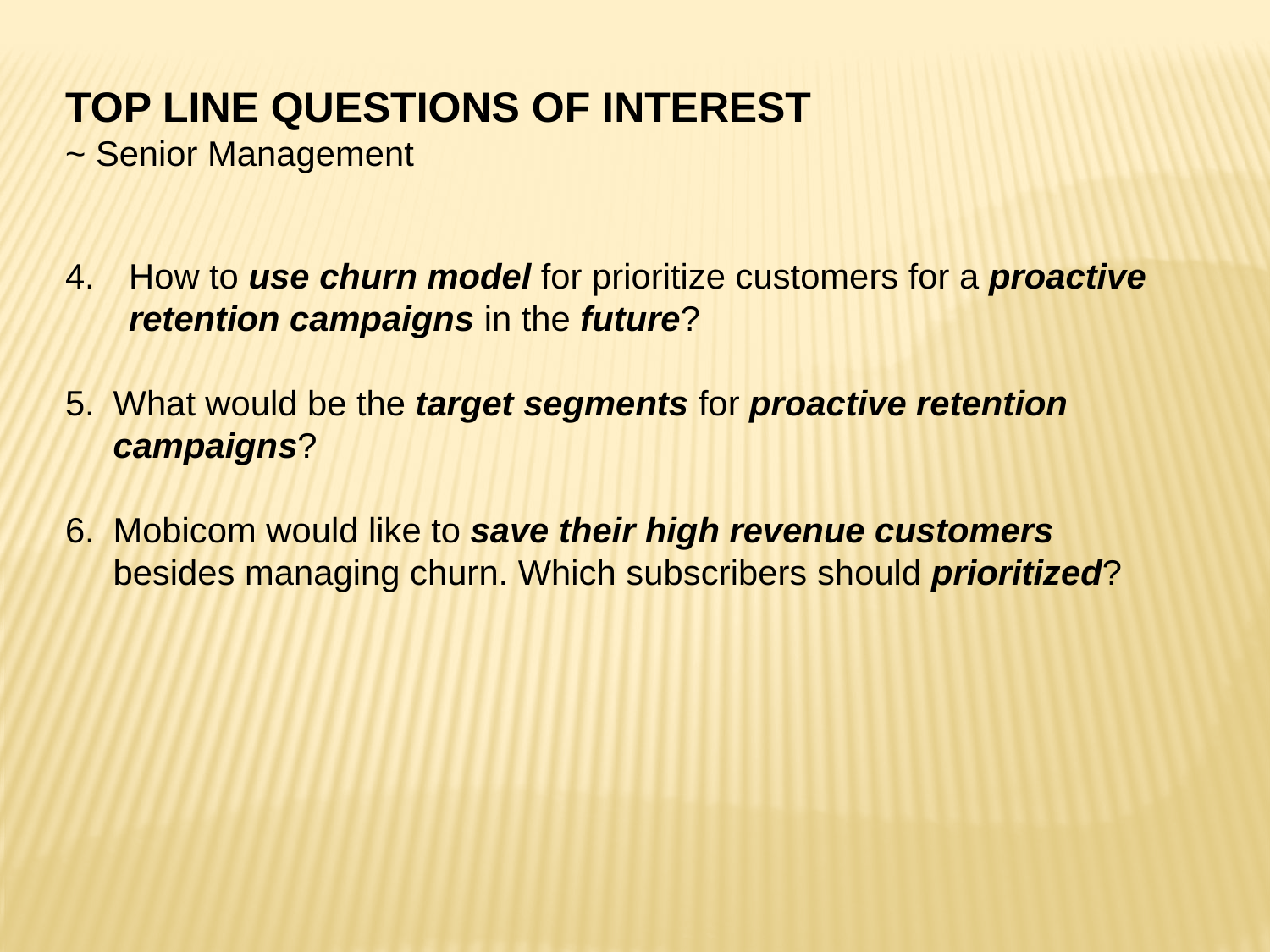

TOP LINE QUESTIONS OF INTEREST
~ Senior Management

How to use churn model for prioritize customers for a proactive retention campaigns in the future?

What would be the target segments for proactive retention campaigns?

Mobicom would like to save their high revenue customers besides managing churn. Which subscribers should prioritized?